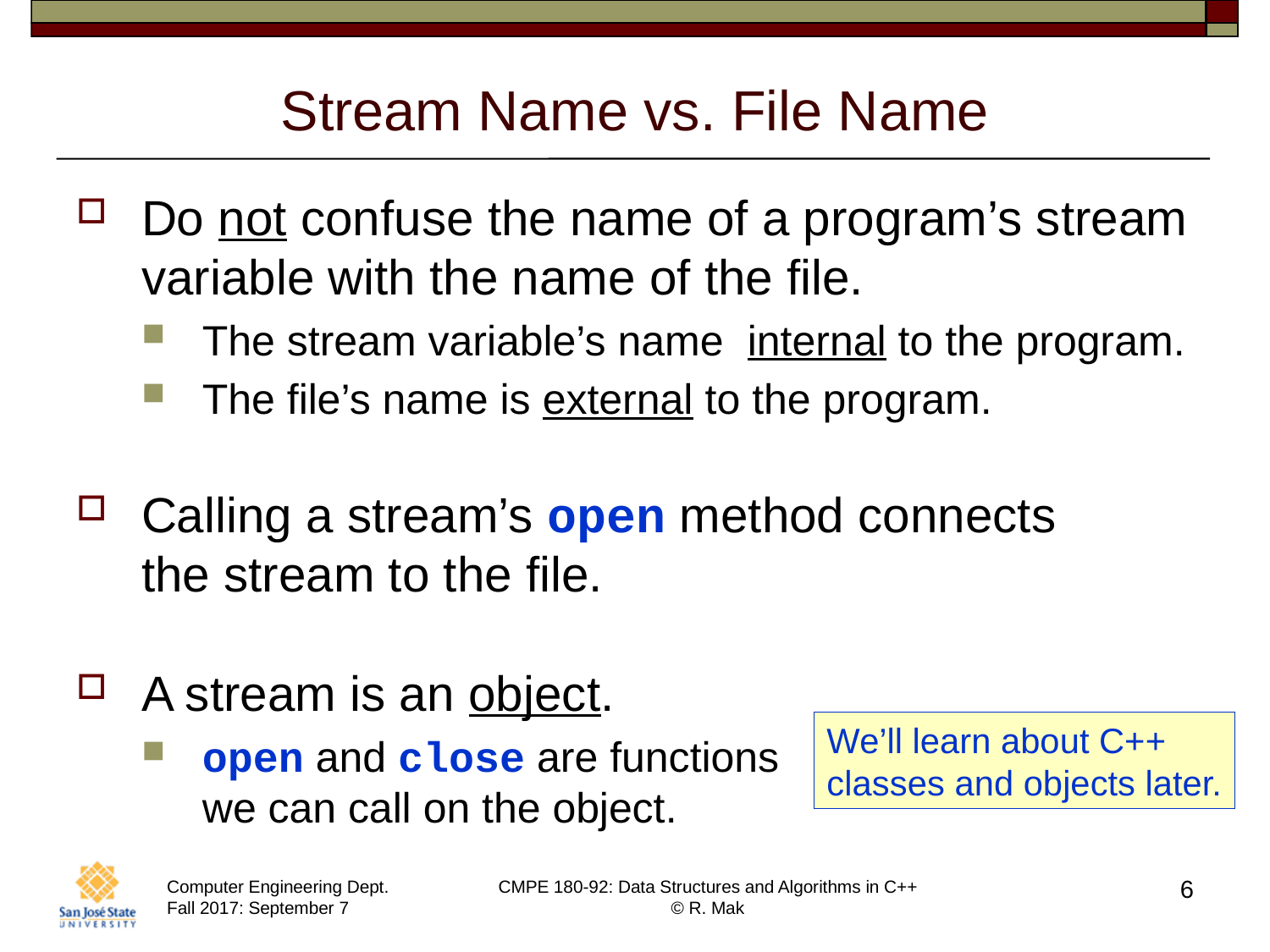

# Stream Name vs. File Name
Do not confuse the name of a program’s stream variable with the name of the file.
The stream variable’s name  internal to the program.
The file’s name is external to the program.

Calling a stream’s open method connects
the stream to the file.

A stream is an object.
open and close are functions
we can call on the object.
We’ll learn about C++
classes and objects later.
6